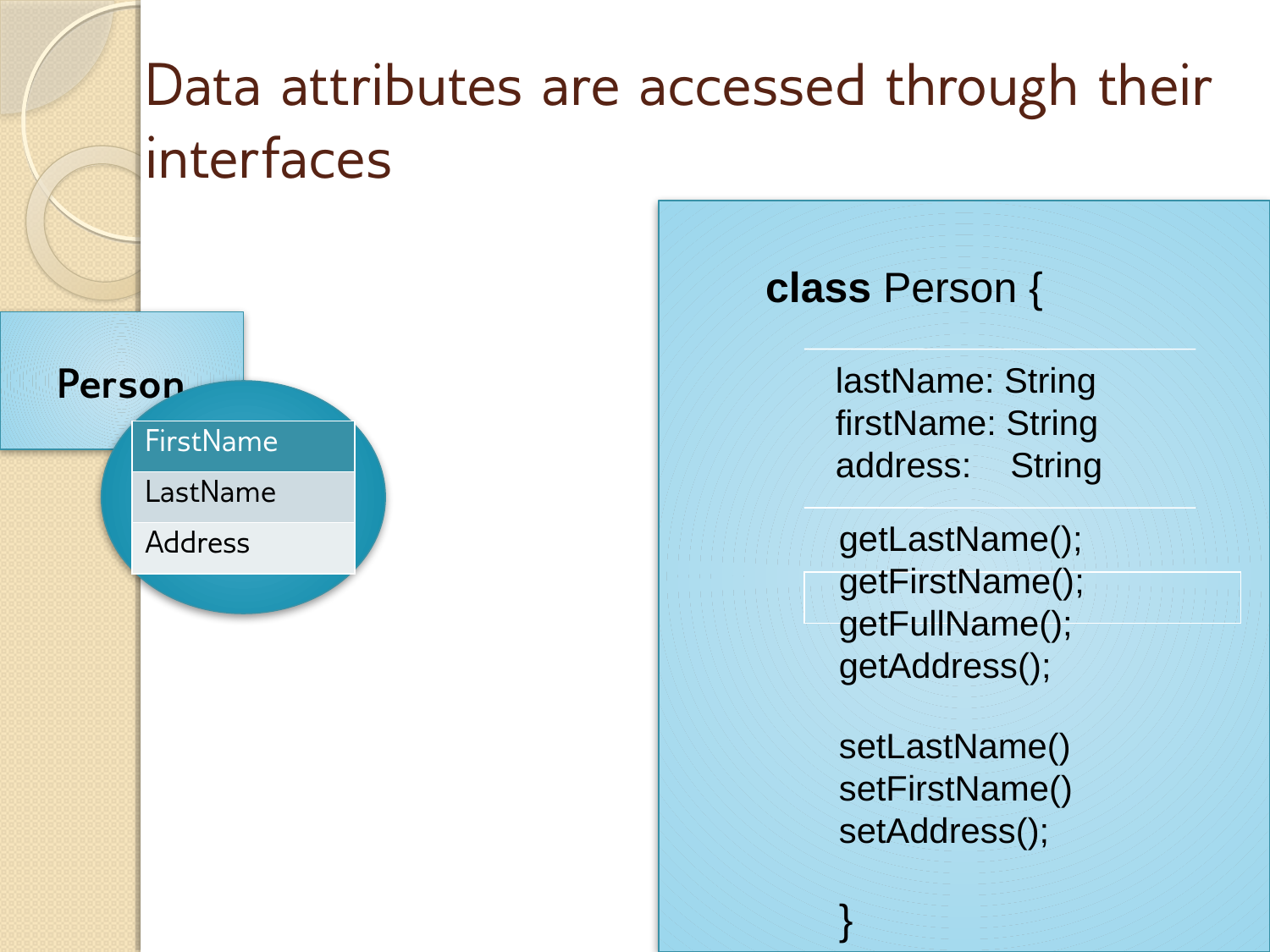

# Data attributes are accessed through their interfaces

class Person {
Person

lastName: String
firstName: String
address:    String

| FirstName |
| --- |
| LastName |
| Address |

getLastName();
getFirstName();
getFullName();
getAddress();

setLastName()
setFirstName()
setAddress();

}